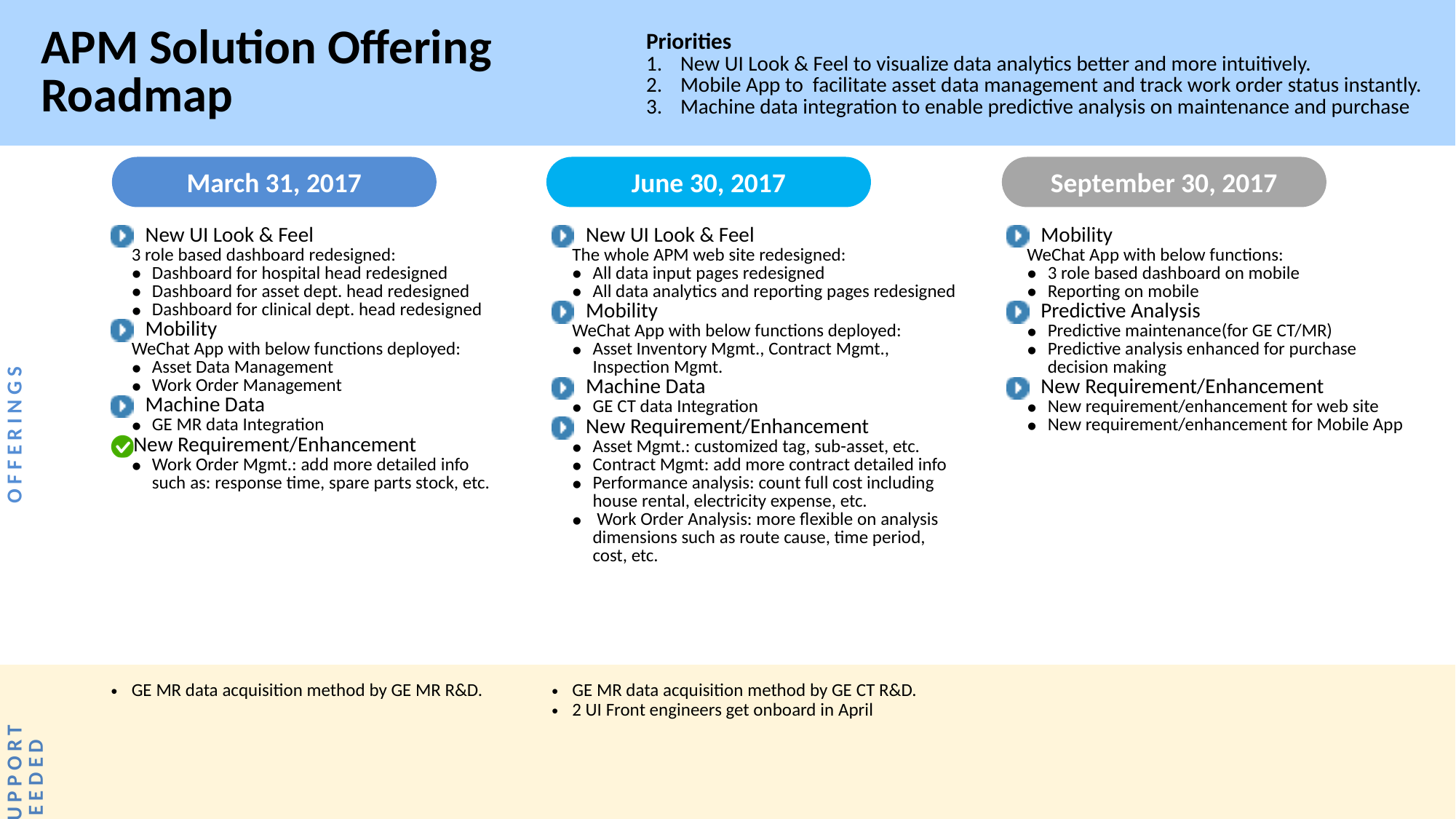

| APM Solution Offering Roadmap |  |  |  |  | Priorities New UI Look & Feel to visualize data analytics better and more intuitively. Mobile App to facilitate asset data management and track work order status instantly. Machine data integration to enable predictive analysis on maintenance and purchase |  |  |
| --- | --- | --- | --- | --- | --- | --- | --- |
|  |  |  |  |  |  |  |  |
| OFFERINGS |  | New UI Look & Feel 3 role based dashboard redesigned: Dashboard for hospital head redesigned Dashboard for asset dept. head redesigned Dashboard for clinical dept. head redesigned Mobility WeChat App with below functions deployed: Asset Data Management Work Order Management Machine Data GE MR data Integration New Requirement/Enhancement Work Order Mgmt.: add more detailed info such as: response time, spare parts stock, etc. |  | New UI Look & Feel The whole APM web site redesigned: All data input pages redesigned All data analytics and reporting pages redesigned Mobility WeChat App with below functions deployed: Asset Inventory Mgmt., Contract Mgmt., Inspection Mgmt. Machine Data GE CT data Integration New Requirement/Enhancement Asset Mgmt.: customized tag, sub-asset, etc. Contract Mgmt: add more contract detailed info Performance analysis: count full cost including house rental, electricity expense, etc. Work Order Analysis: more flexible on analysis dimensions such as route cause, time period, cost, etc. |  |  | Mobility WeChat App with below functions: 3 role based dashboard on mobile Reporting on mobile Predictive Analysis Predictive maintenance(for GE CT/MR) Predictive analysis enhanced for purchase decision making New Requirement/Enhancement New requirement/enhancement for web site New requirement/enhancement for Mobile App |
| SUUPPORT NEEDED |  | GE MR data acquisition method by GE MR R&D. |  | GE MR data acquisition method by GE CT R&D. 2 UI Front engineers get onboard in April |  |  |  |
March 31, 2017
June 30, 2017
September 30, 2017